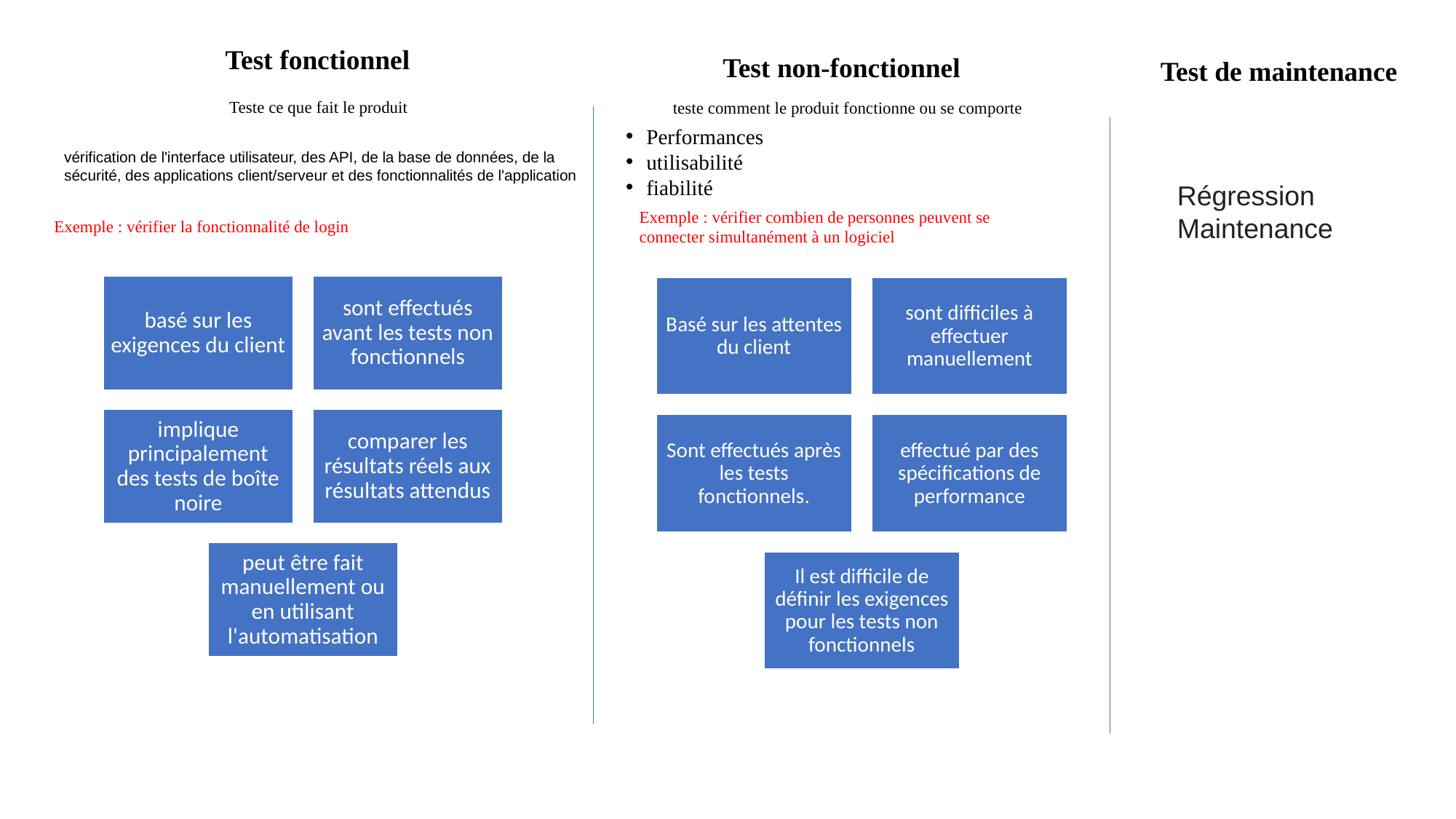

Test fonctionnel
Test non-fonctionnel
Test de maintenance
Teste ce que fait le produit
teste comment le produit fonctionne ou se comporte
Performances
utilisabilité
fiabilité
vérification de l'interface utilisateur, des API, de la base de données, de la sécurité, des applications client/serveur et des fonctionnalités de l'application
Régression
Maintenance
Exemple : vérifier combien de personnes peuvent se connecter simultanément à un logiciel
Exemple : vérifier la fonctionnalité de login
basé sur les exigences du client
sont effectués avant les tests non fonctionnels
implique principalement des tests de boîte noire
comparer les résultats réels aux résultats attendus
peut être fait manuellement ou en utilisant l'automatisation
Basé sur les attentes du client
sont difficiles à effectuer manuellement
Sont effectués après les tests fonctionnels.
effectué par des spécifications de performance
Il est difficile de définir les exigences pour les tests non fonctionnels